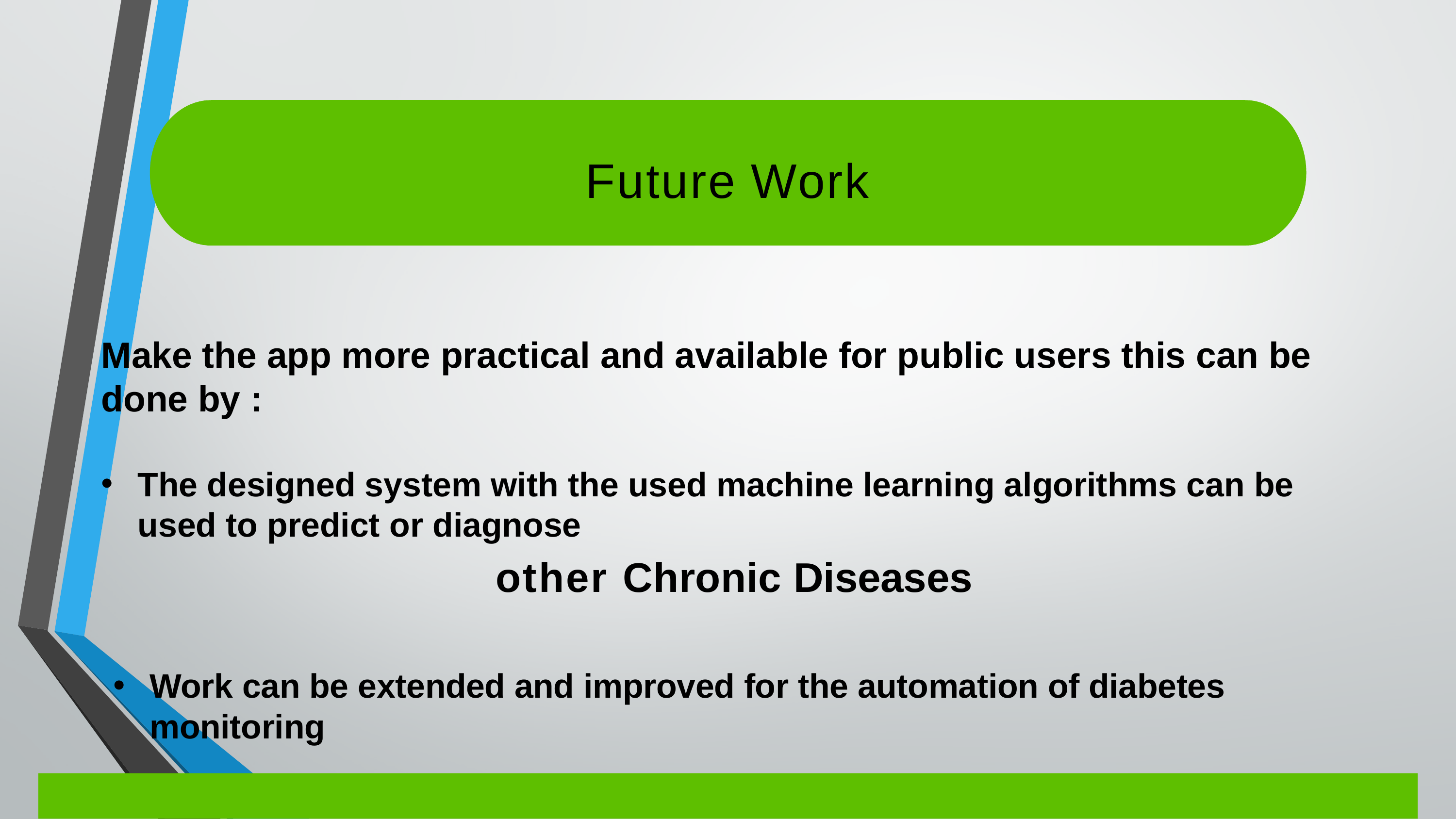

# Future Work
Make the app more practical and available for public users this can be done by :

The designed system with the used machine learning algorithms can be used to predict or diagnose
other Chronic Diseases

Work can be extended and improved for the automation of diabetes monitoring